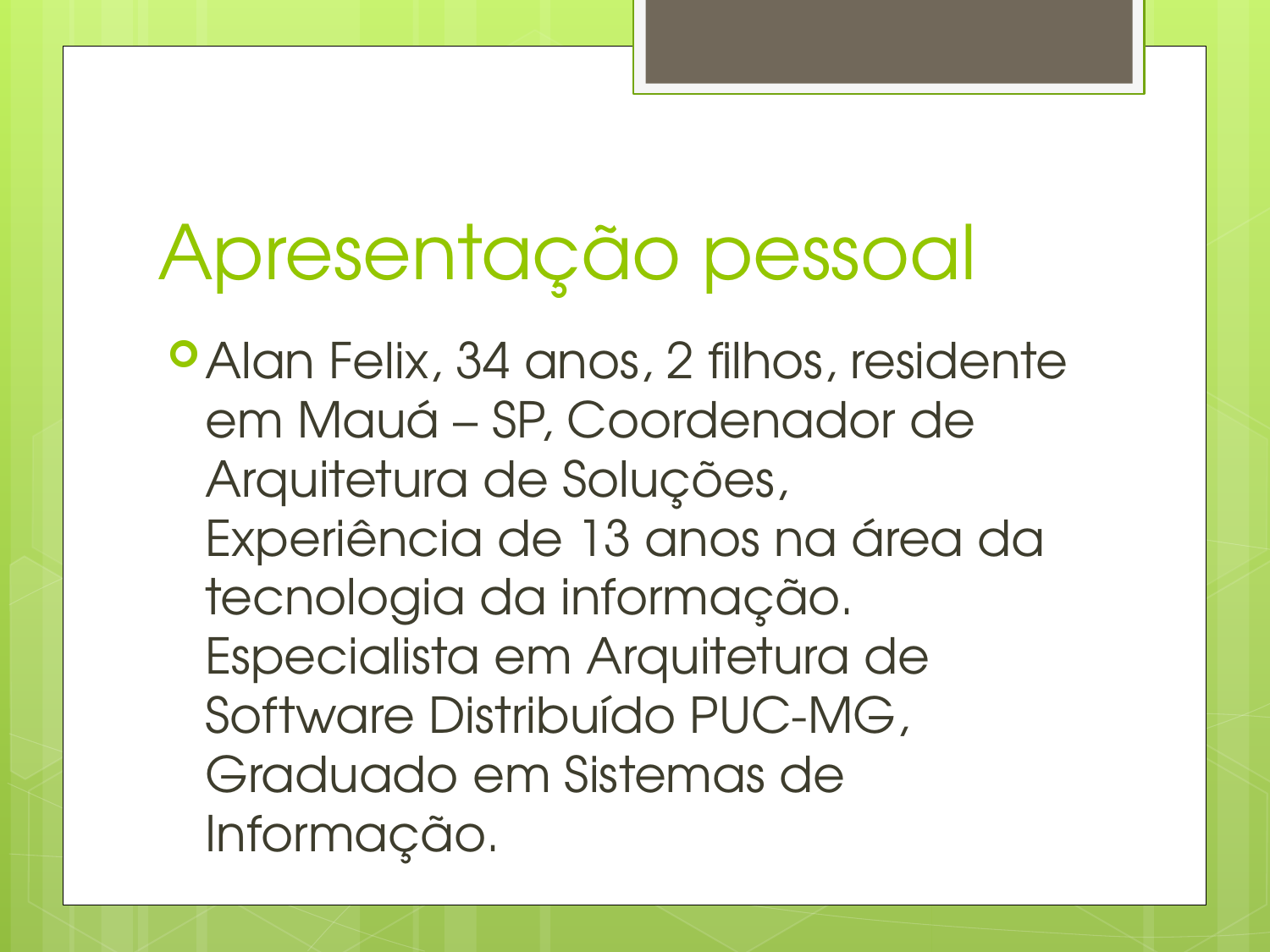

# Apresentação pessoal
Alan Felix, 34 anos, 2 filhos, residente em Mauá – SP, Coordenador de Arquitetura de Soluções, Experiência de 13 anos na área da tecnologia da informação. Especialista em Arquitetura de Software Distribuído PUC-MG, Graduado em Sistemas de Informação.